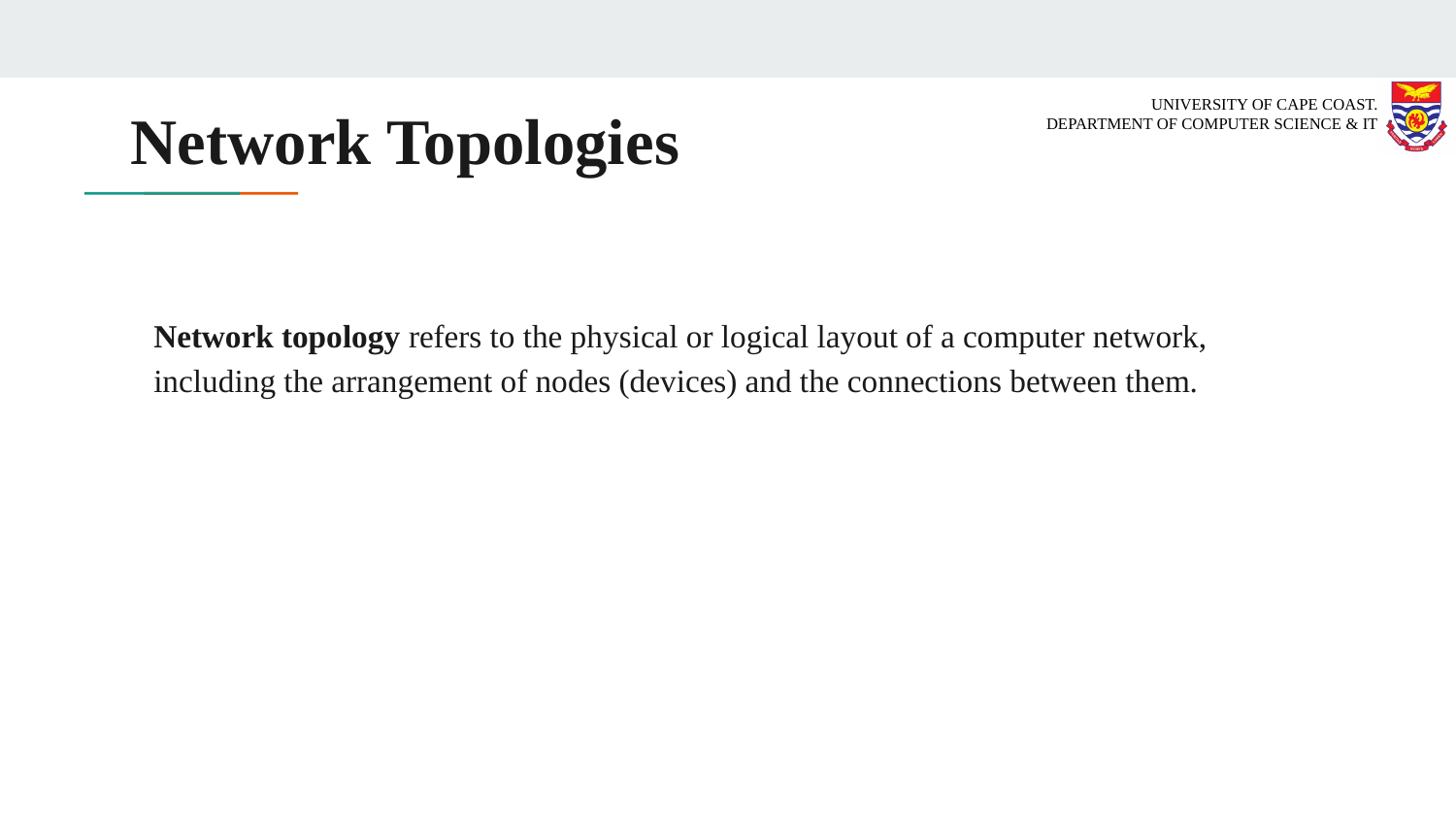

# Network Topologies
Network topology refers to the physical or logical layout of a computer network, including the arrangement of nodes (devices) and the connections between them.